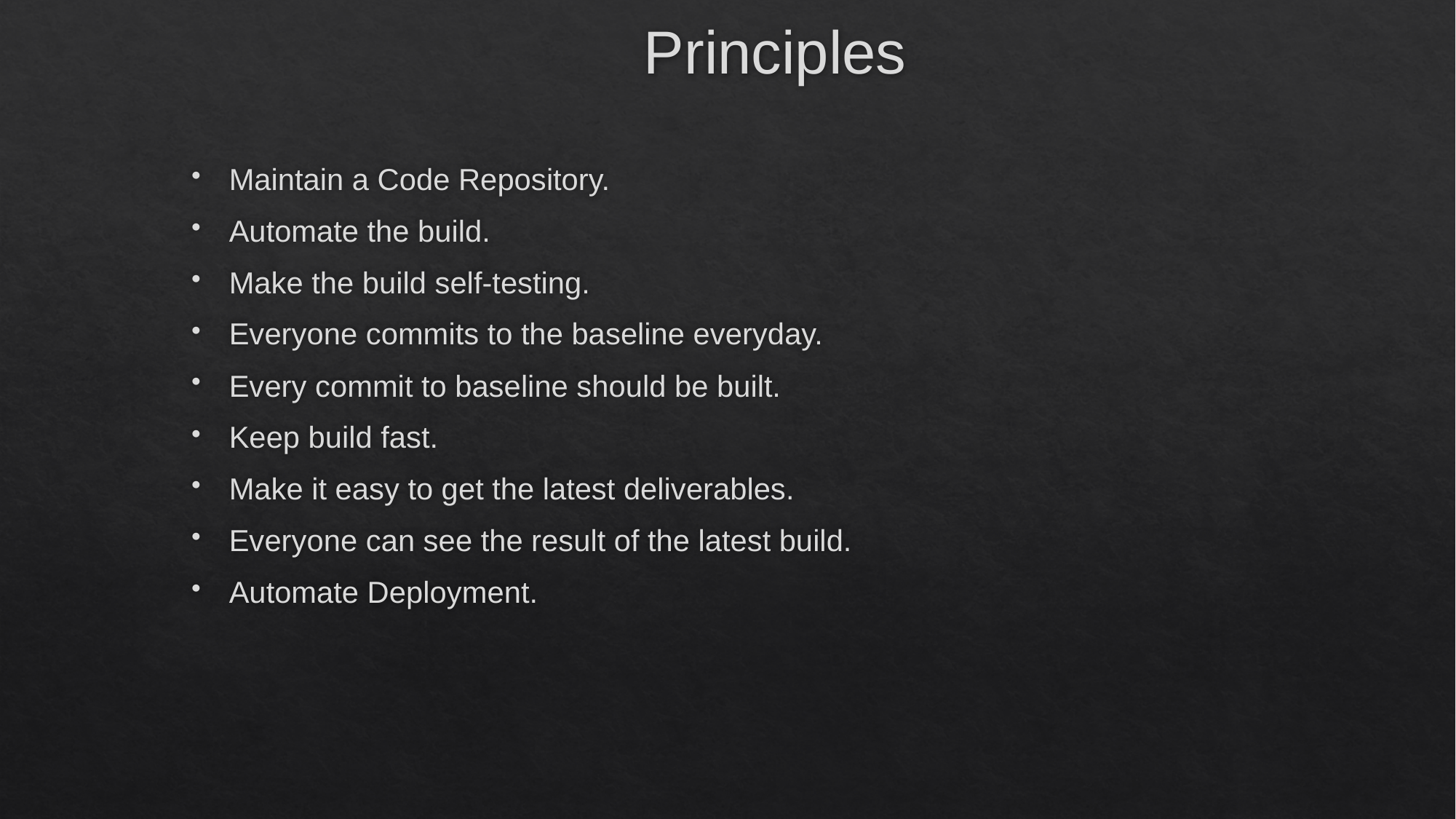

# Principles
Maintain a Code Repository.
Automate the build.
Make the build self-testing.
Everyone commits to the baseline everyday.
Every commit to baseline should be built.
Keep build fast.
Make it easy to get the latest deliverables.
Everyone can see the result of the latest build.
Automate Deployment.